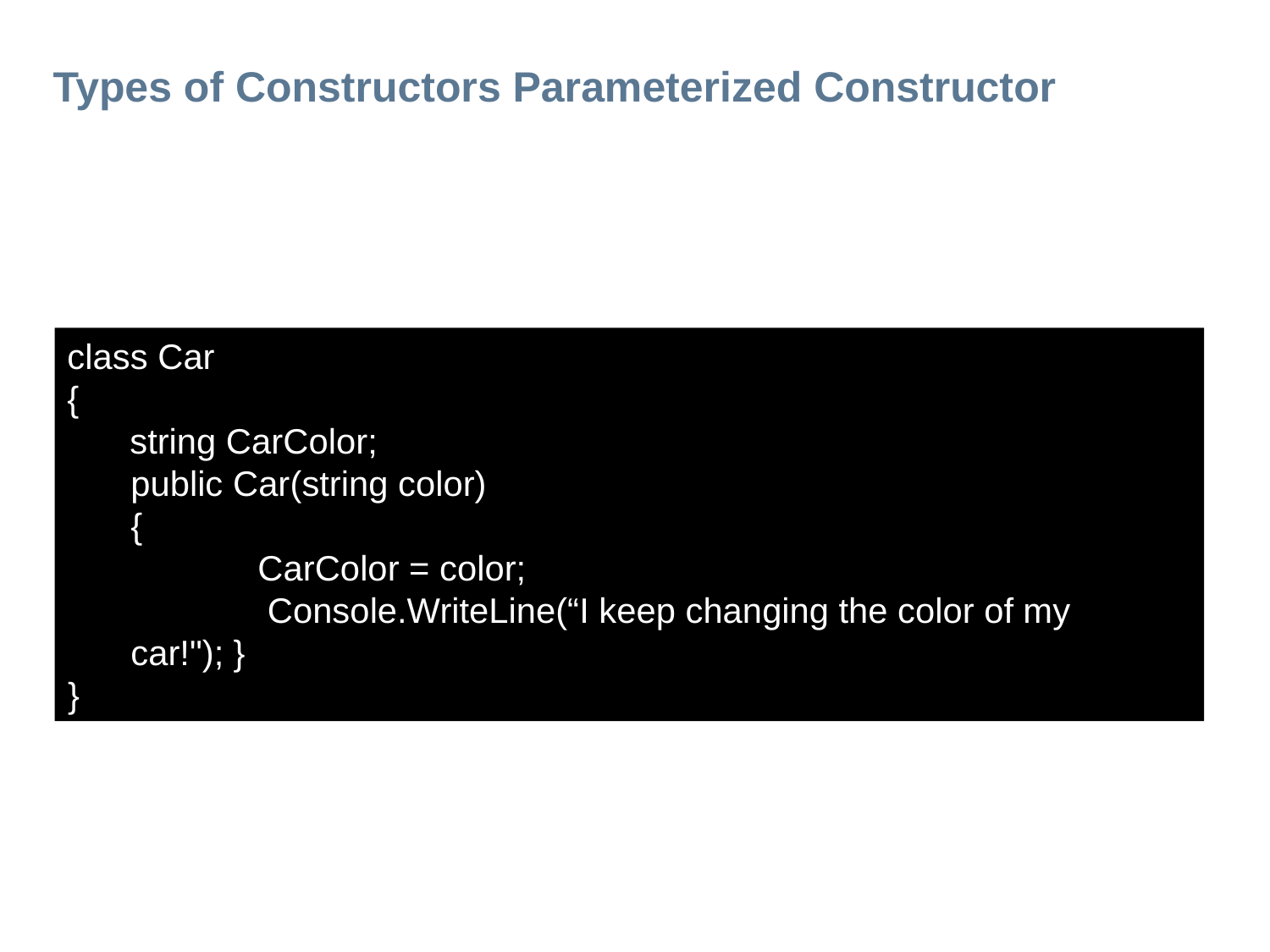

# Types of Constructors Parameterized Constructor

class Car
{
string CarColor;
public Car(string color)
{
	CarColor = color;
	 Console.WriteLine(“I keep changing the color of my car!"); }
}